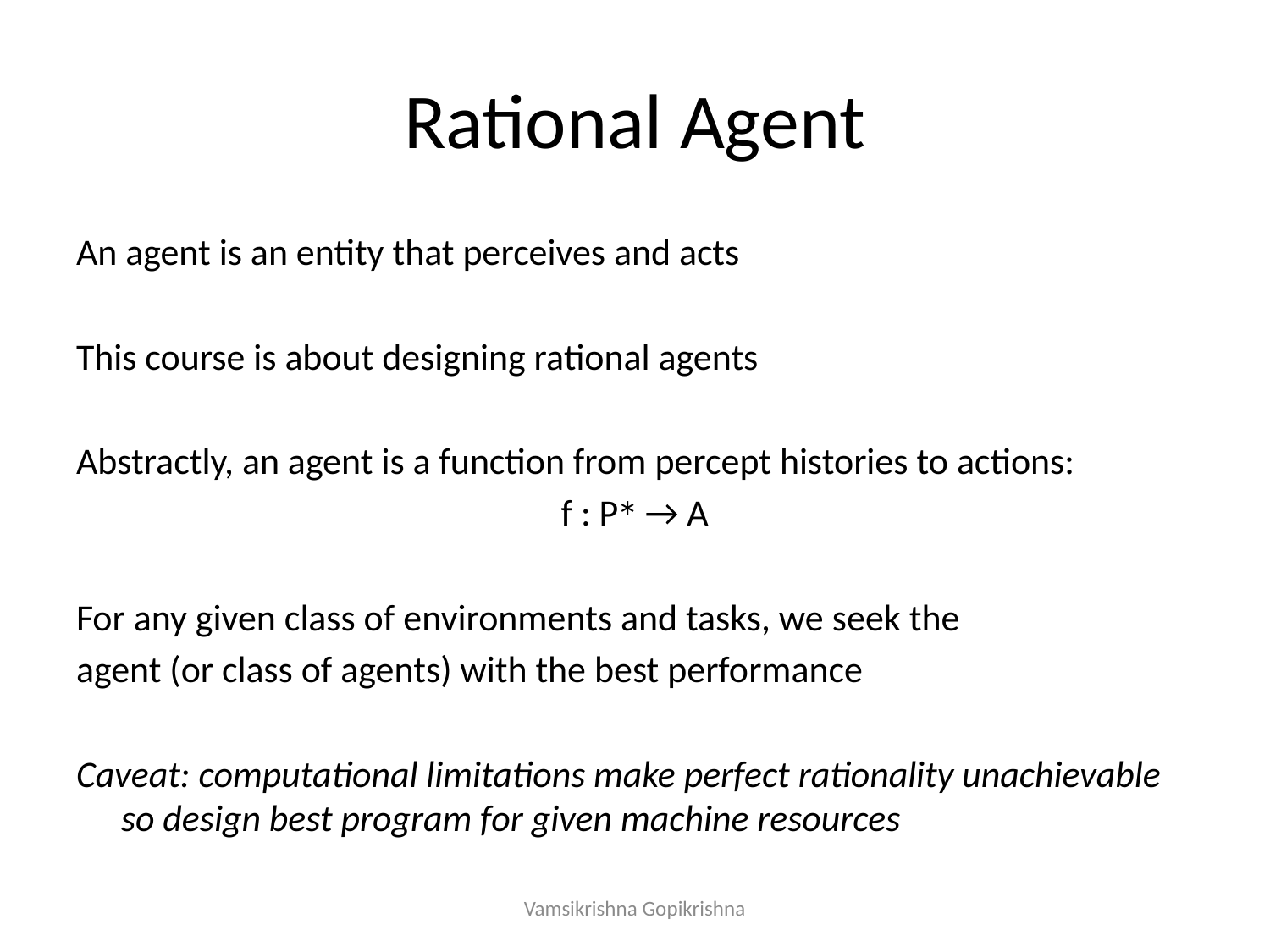

# Rational Agent
An agent is an entity that perceives and acts

This course is about designing rational agents

Abstractly, an agent is a function from percept histories to actions:
f : P∗ → A

For any given class of environments and tasks, we seek the
agent (or class of agents) with the best performance

Caveat: computational limitations make perfect rationality unachievable so design best program for given machine resources
Vamsikrishna Gopikrishna